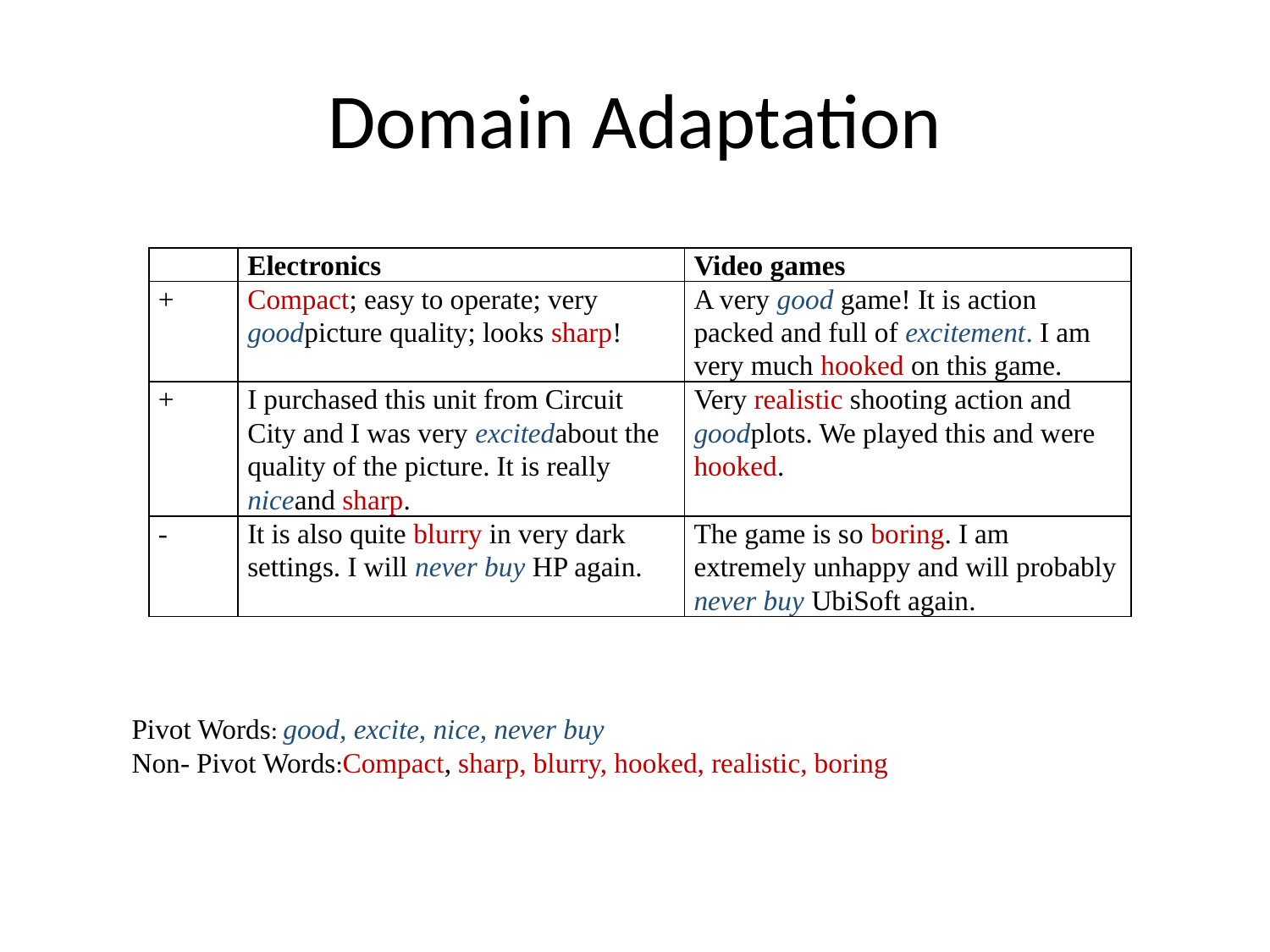

# Domain Adaptation
|  | Electronics | Video games |
| --- | --- | --- |
| + | Compact; easy to operate; very goodpicture quality; looks sharp! | A very good game! It is action packed and full of excitement. I am very much hooked on this game. |
| + | I purchased this unit from Circuit City and I was very excitedabout the quality of the picture. It is really niceand sharp. | Very realistic shooting action and goodplots. We played this and were hooked. |
| - | It is also quite blurry in very dark settings. I will never buy HP again. | The game is so boring. I am extremely unhappy and will probably never buy UbiSoft again. |
Pivot Words: good, excite, nice, never buy
Non- Pivot Words:Compact, sharp, blurry, hooked, realistic, boring